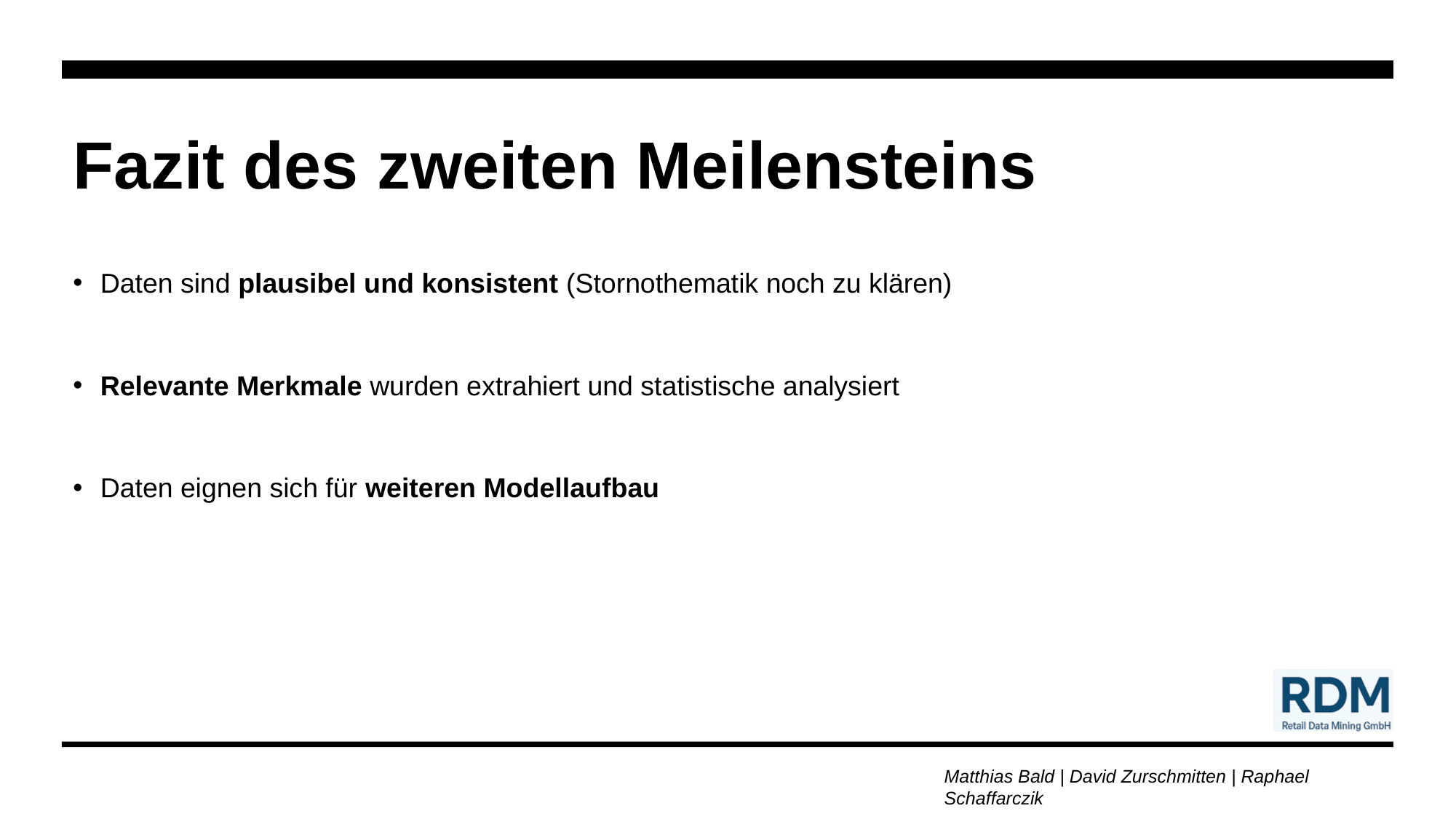

# Fazit des zweiten Meilensteins
Daten sind plausibel und konsistent (Stornothematik noch zu klären)

Relevante Merkmale wurden extrahiert und statistische analysiert

Daten eignen sich für weiteren Modellaufbau